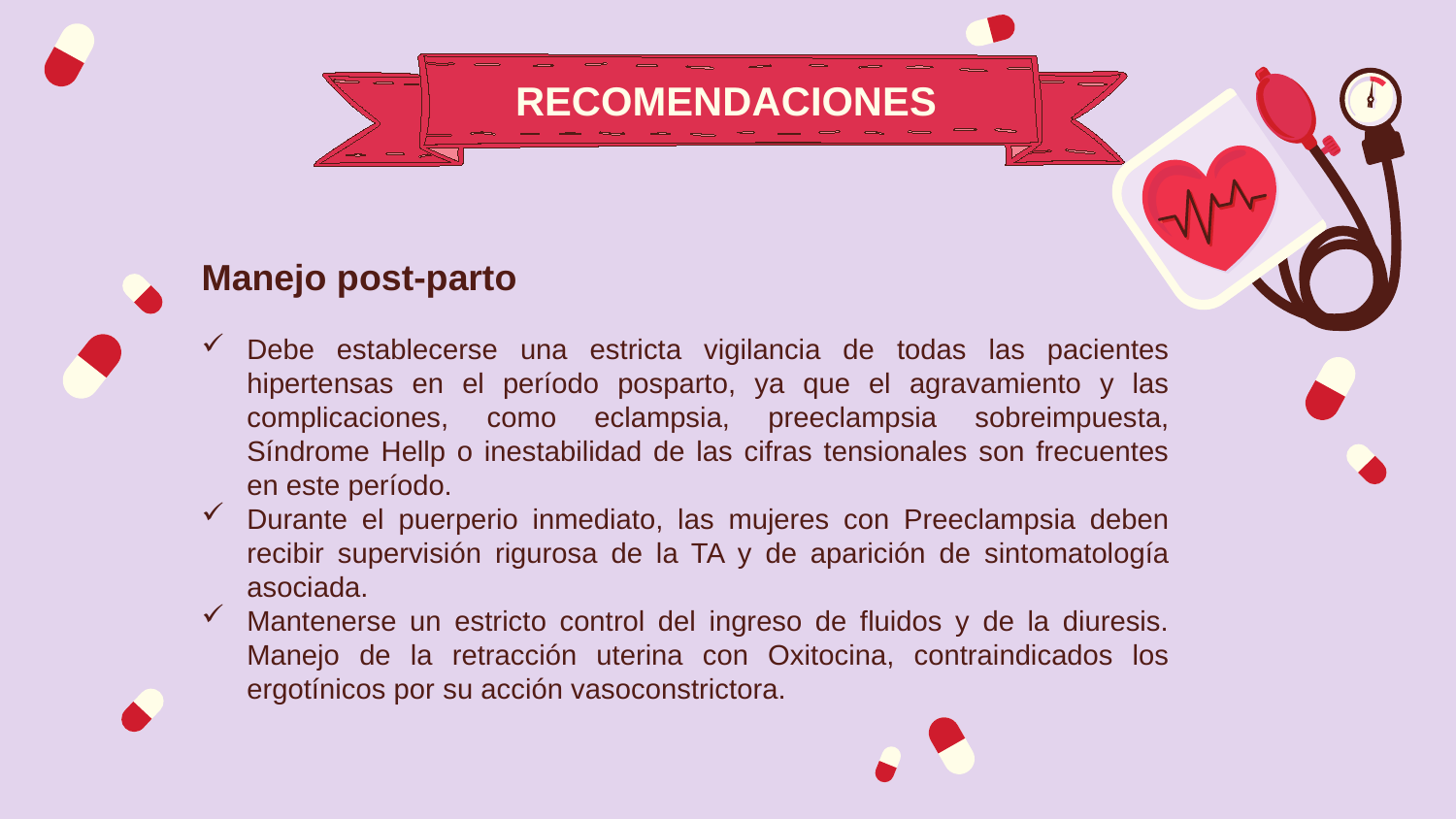

RECOMENDACIONES

Manejo post-parto

Debe establecerse una estricta vigilancia de todas las pacientes hipertensas en el período posparto, ya que el agravamiento y las complicaciones, como eclampsia, preeclampsia sobreimpuesta, Síndrome Hellp o inestabilidad de las cifras tensionales son frecuentes en este período.
Durante el puerperio inmediato, las mujeres con Preeclampsia deben recibir supervisión rigurosa de la TA y de aparición de sintomatología asociada.
Mantenerse un estricto control del ingreso de fluidos y de la diuresis. Manejo de la retracción uterina con Oxitocina, contraindicados los ergotínicos por su acción vasoconstrictora.